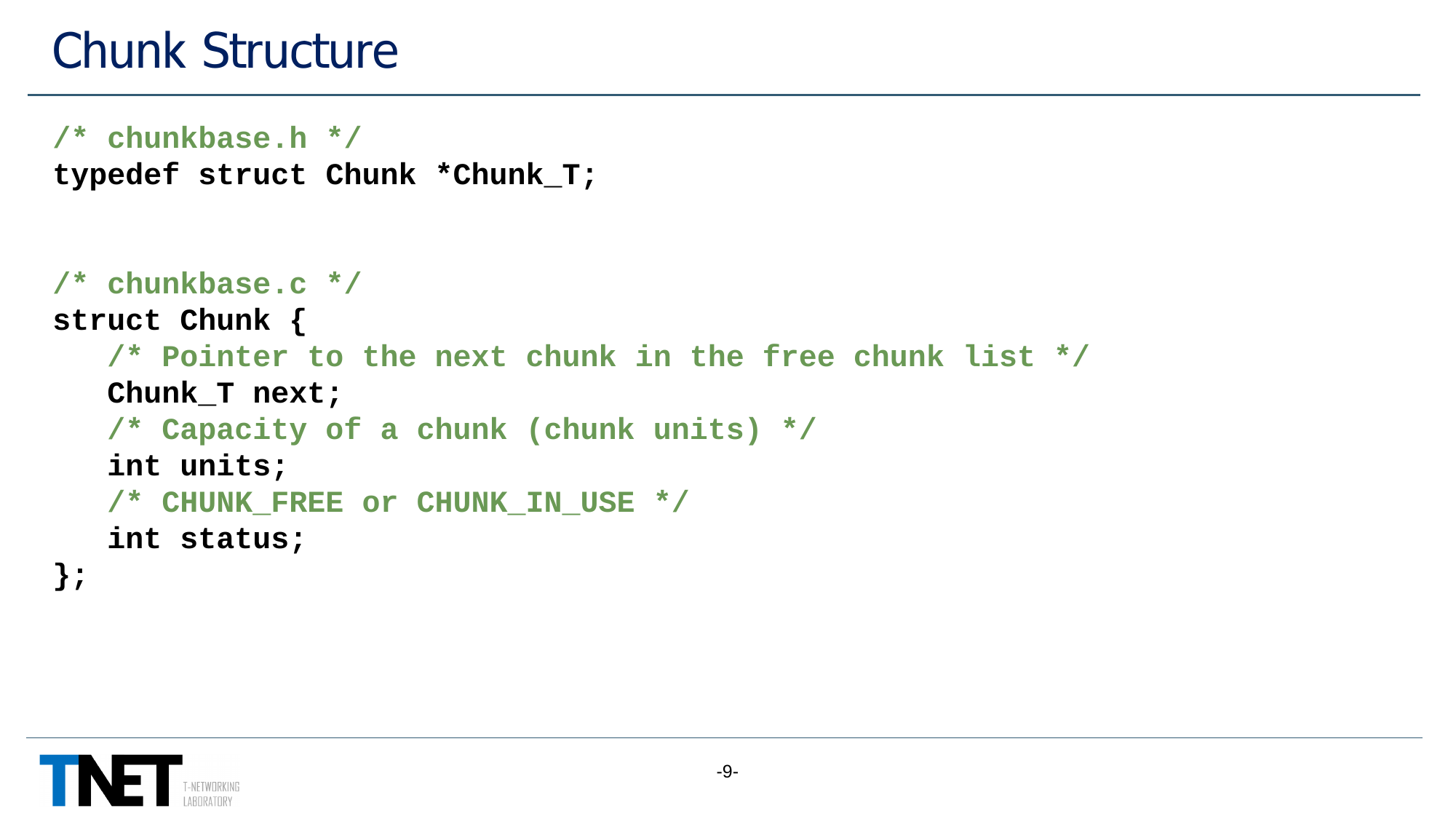

# Chunk Structure
/* chunkbase.h */
typedef struct Chunk *Chunk_T;

/* chunkbase.c */
struct Chunk {
   /* Pointer to the next chunk in the free chunk list */
   Chunk_T next;
   /* Capacity of a chunk (chunk units) */
   int units;
   /* CHUNK_FREE or CHUNK_IN_USE */
   int status;
};

-9-